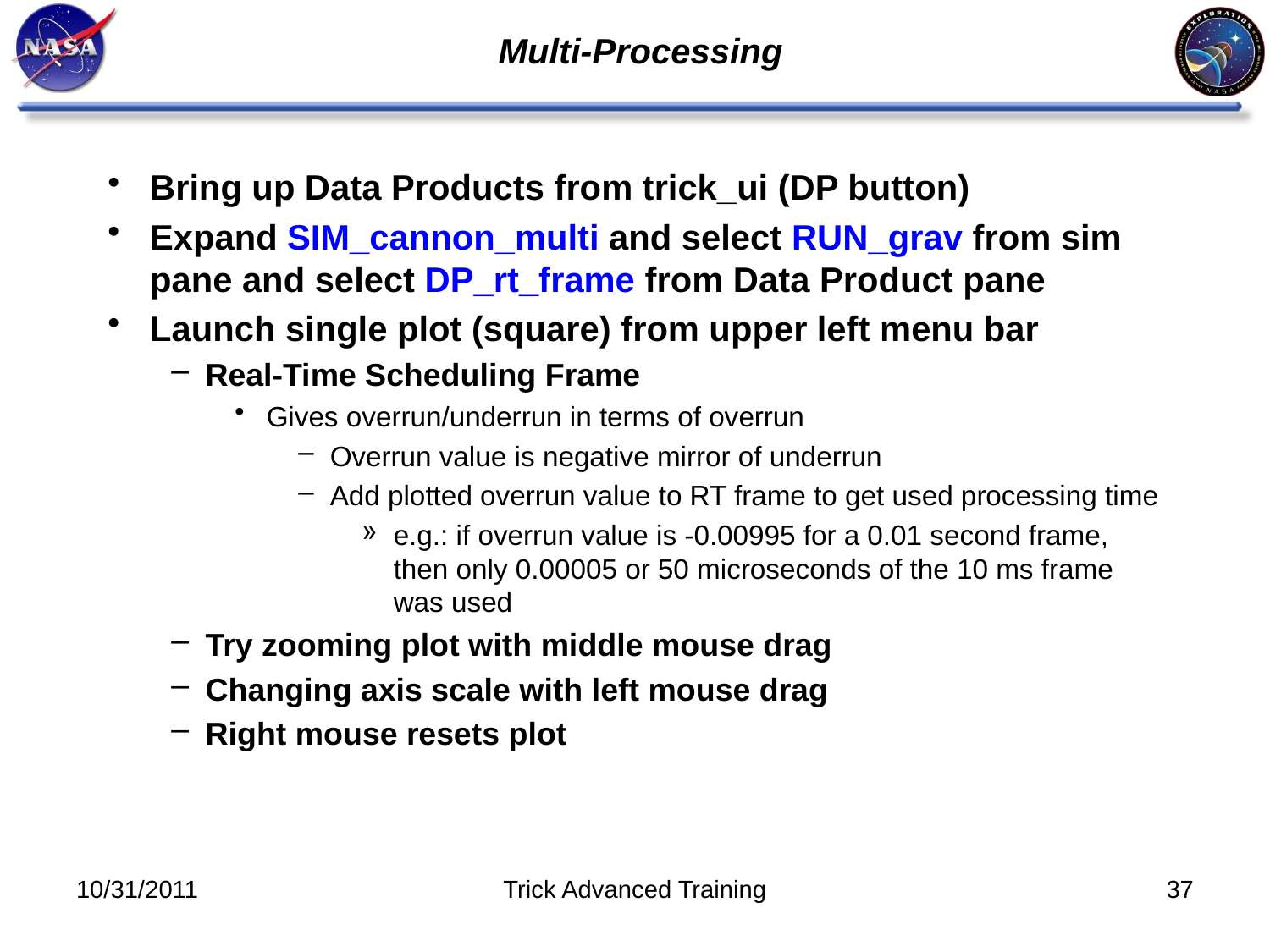

Multi-Processing
# Bring up Data Products from trick_ui (DP button)
Expand SIM_cannon_multi and select RUN_grav from sim pane and select DP_rt_frame from Data Product pane
Launch single plot (square) from upper left menu bar
Real-Time Scheduling Frame
Gives overrun/underrun in terms of overrun
Overrun value is negative mirror of underrun
Add plotted overrun value to RT frame to get used processing time
e.g.: if overrun value is -0.00995 for a 0.01 second frame, then only 0.00005 or 50 microseconds of the 10 ms frame was used
Try zooming plot with middle mouse drag
Changing axis scale with left mouse drag
Right mouse resets plot
10/31/2011
Trick Advanced Training
37